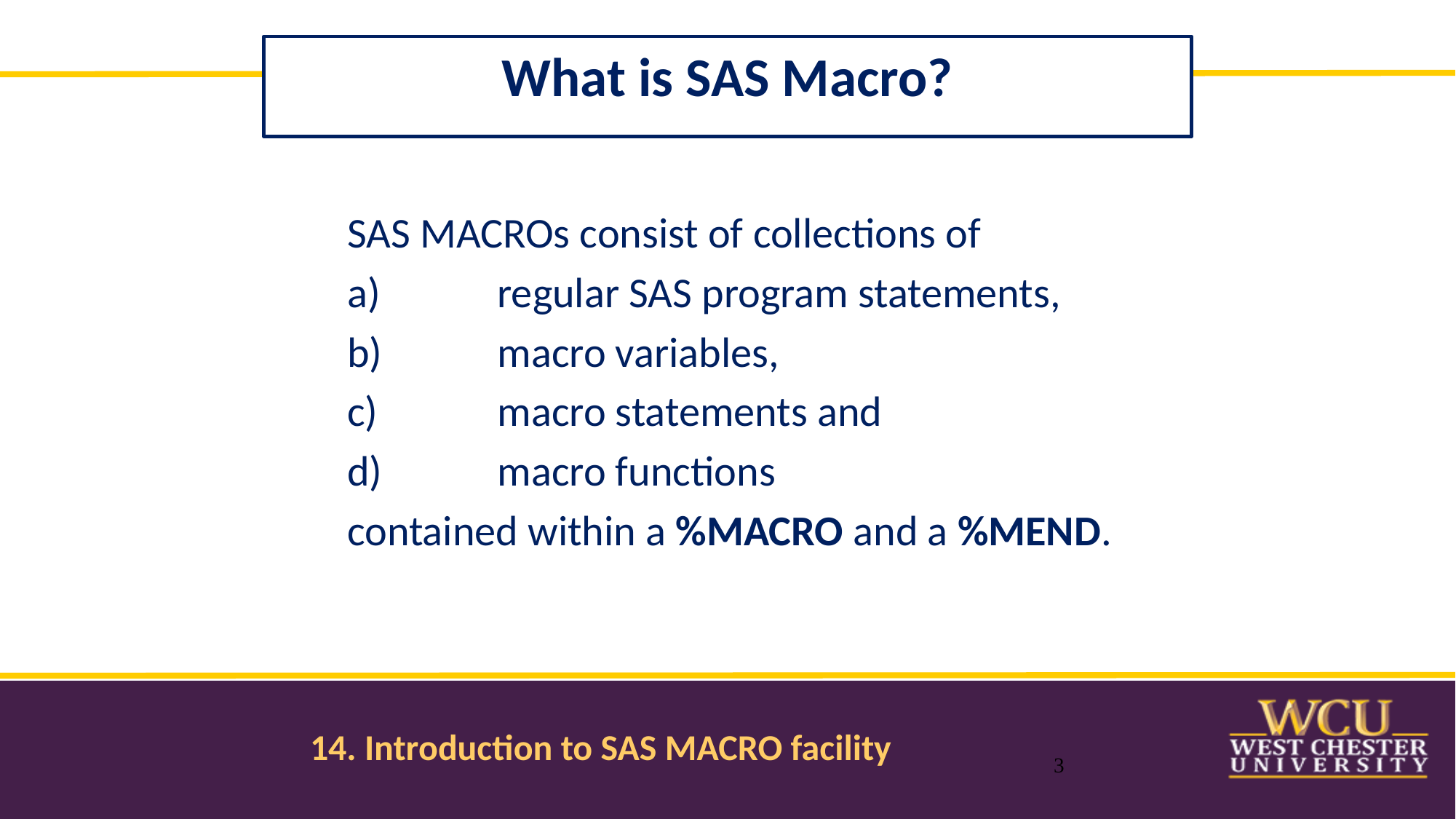

What is SAS Macro?
SAS MACROs consist of collections of
	regular SAS program statements,
	macro variables,
	macro statements and
	macro functions
contained within a %MACRO and a %MEND.

3